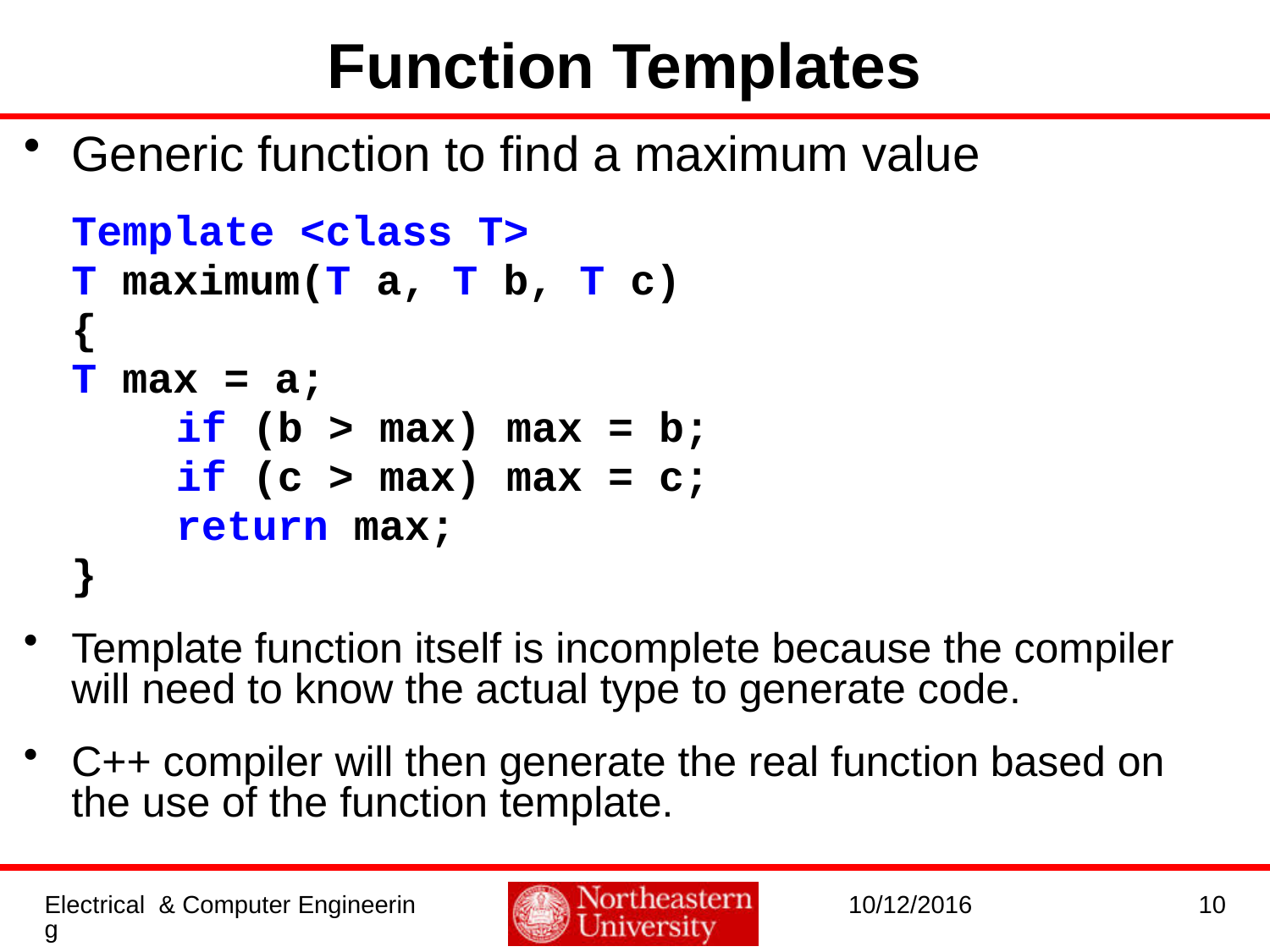

# Function Templates
Generic function to find a maximum value

	Template <class T>
	T maximum(T a, T b, T c)
 	{
 	T max = a;
      if (b > max) max = b;
      if (c > max) max = c;
      return max;
	}

Template function itself is incomplete because the compiler will need to know the actual type to generate code.

C++ compiler will then generate the real function based on the use of the function template.

Electrical  & Computer Engineering
10/12/2016
10